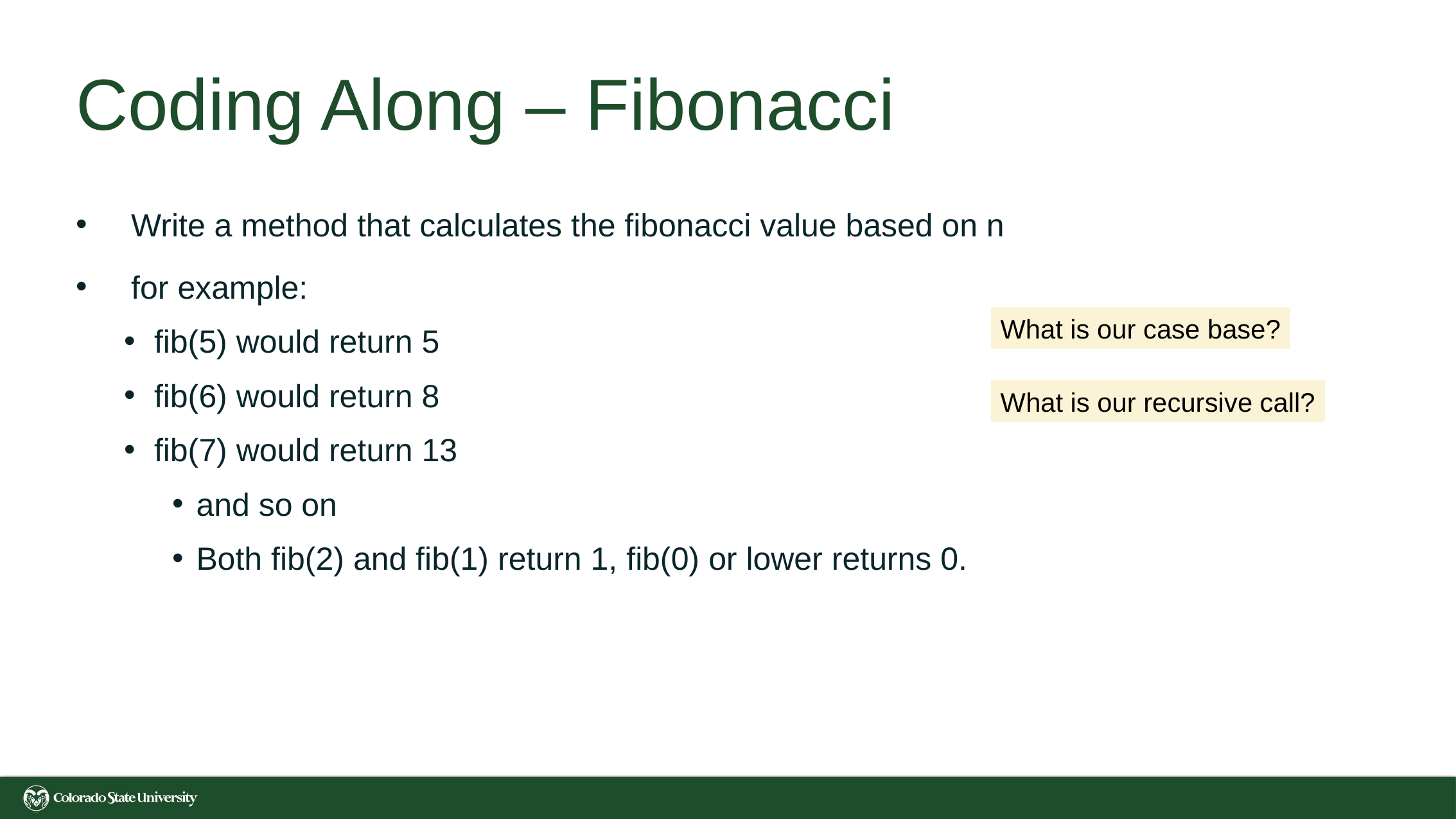

# Coding Along – Fibonacci
Write a method that calculates the fibonacci value based on n
for example:
fib(5) would return 5
fib(6) would return 8
fib(7) would return 13
and so on
Both fib(2) and fib(1) return 1, fib(0) or lower returns 0.
What is our case base?
What is our recursive call?